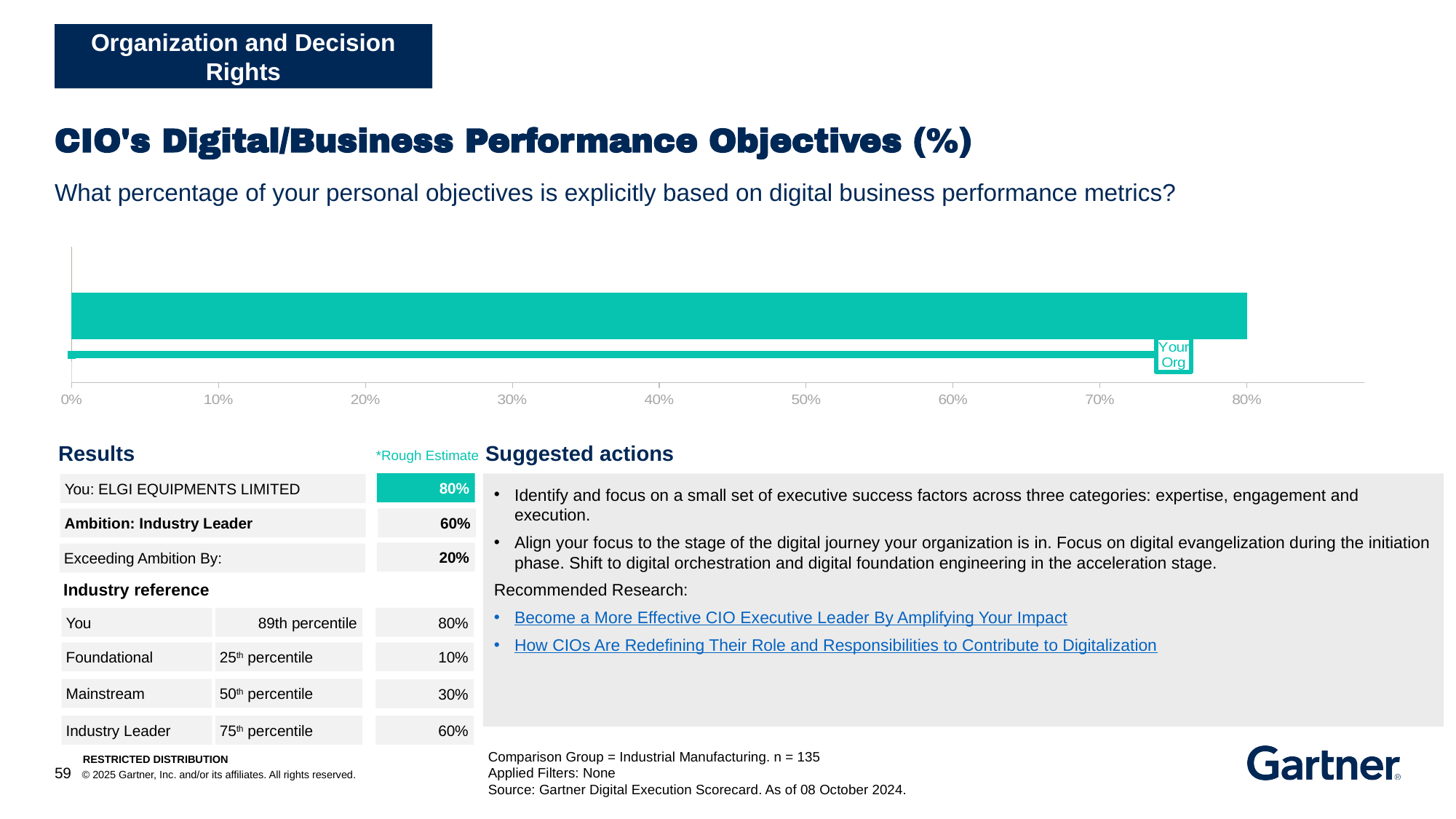

Organization and Decision Rights
CIO's Digital/Business Performance Objectives (%)
What percentage of your personal objectives is explicitly based on digital business performance metrics?

### Chart

| Category | No data provided 1 | No data provided 2 | No Benchmark Available Yet | Benchmark Unavailable 2 | Client KPI GAP is better than Comparison 1 | Client KPI GAP is better than Comparison 2 | Client KPI GAP is worse than Comparison 1 | Client KPI GAP is worse than Comparison 2 | You no data provided | No Benchmark Available Yet | You better than comparison | You worse than comparison | Low Cohort Value as Target | Low Cohort Value | Median Cohort Value as Target | Median Cohort as Target | High Cohort Value as Target | High Cohort Value |
|---|---|---|---|---|---|---|---|---|---|---|---|---|---|---|---|---|---|---|
Results
Suggested actions
*Rough Estimate
80%
Identify and focus on a small set of executive success factors across three categories: expertise, engagement and execution.
Align your focus to the stage of the digital journey your organization is in. Focus on digital evangelization during the initiation phase. Shift to digital orchestration and digital foundation engineering in the acceleration stage.
Recommended Research:
Become a More Effective CIO Executive Leader By Amplifying Your Impact
How CIOs Are Redefining Their Role and Responsibilities to Contribute to Digitalization

You: ELGI EQUIPMENTS LIMITED
60%
Ambition: Industry Leader
20%
Exceeding Ambition By:
Industry reference
80%
You
89th percentile
10%
Foundational
25th percentile
50th percentile
Mainstream
30%
Industry Leader
75th percentile
60%
Comparison Group = Industrial Manufacturing. n = 135
Applied Filters: None
Source: Gartner Digital Execution Scorecard. As of 08 October 2024.